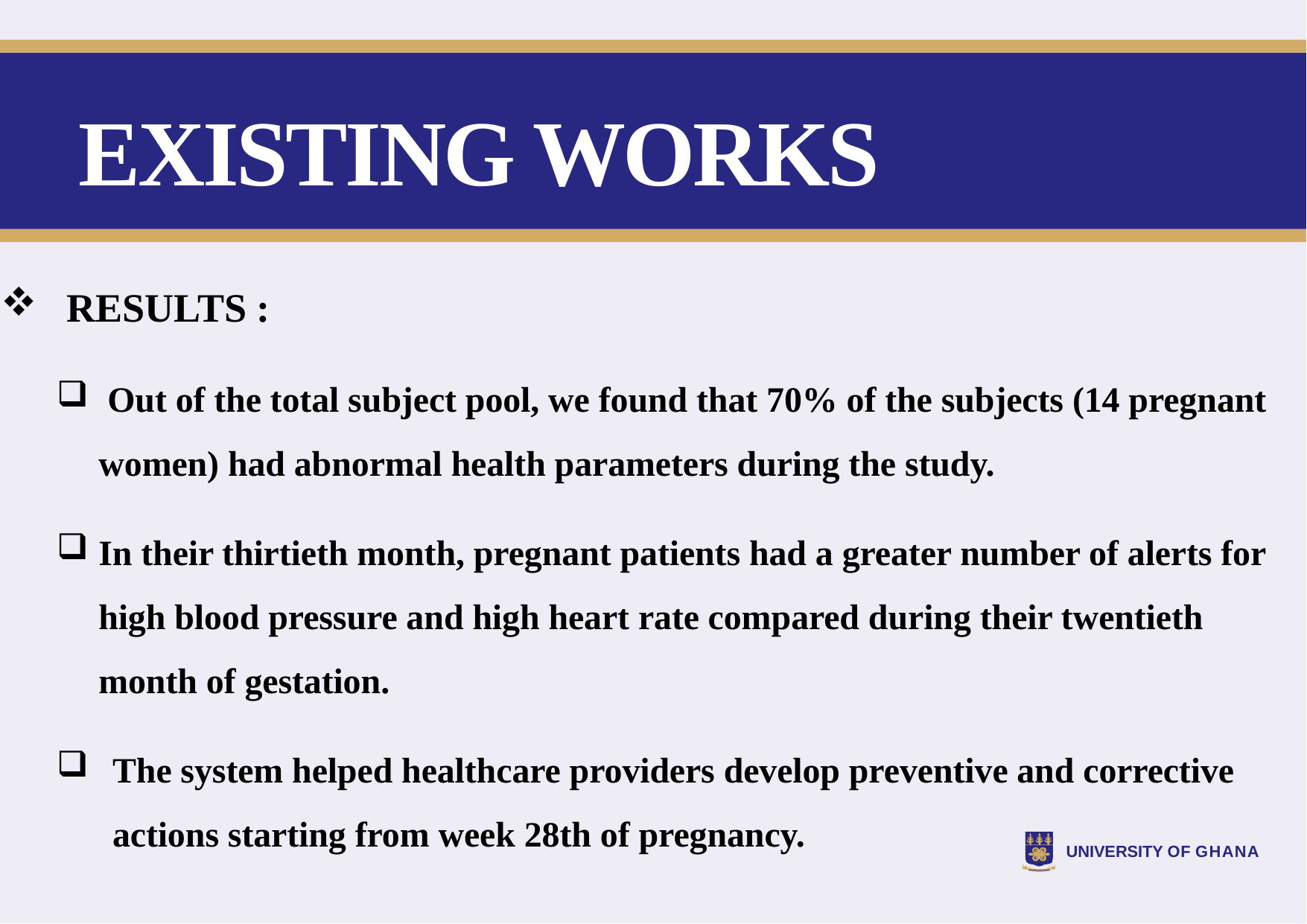

# EXISTING WORKS
 RESULTS :
 Out of the total subject pool, we found that 70% of the subjects (14 pregnant women) had abnormal health parameters during the study.
In their thirtieth month, pregnant patients had a greater number of alerts for high blood pressure and high heart rate compared during their twentieth month of gestation.
The system helped healthcare providers develop preventive and corrective actions starting from week 28th of pregnancy.

UNIVERSITY OF GHANA